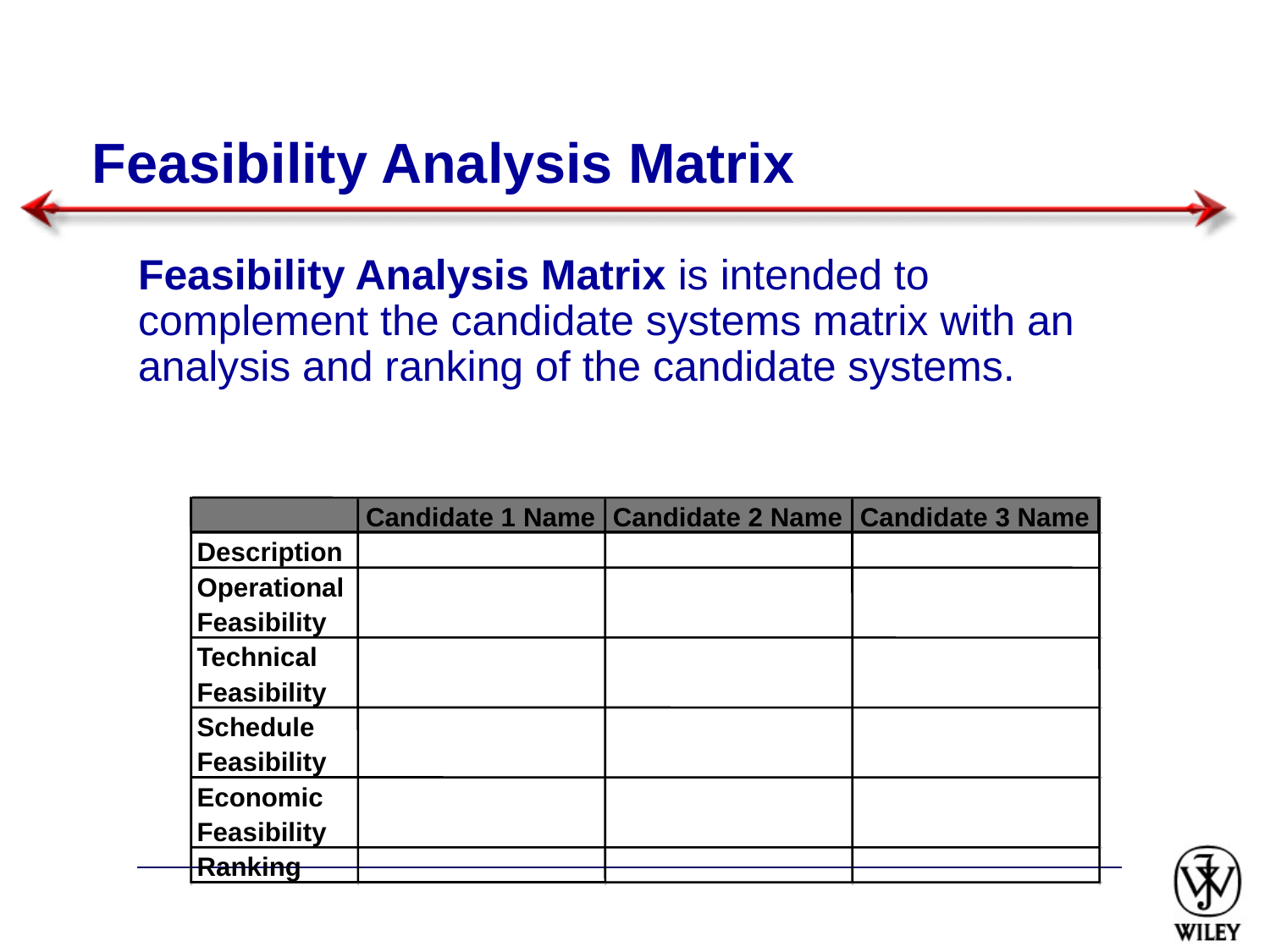

# Feasibility Analysis Matrix
Feasibility Analysis Matrix is intended to complement the candidate systems matrix with an analysis and ranking of the candidate systems.

Candidate 1 Name
Candidate 2 Name
Candidate 3 Name

Description

Operational
Feasibility

Technical
Feasibility

Schedule
Feasibility

Economic
Feasibility

Ranking